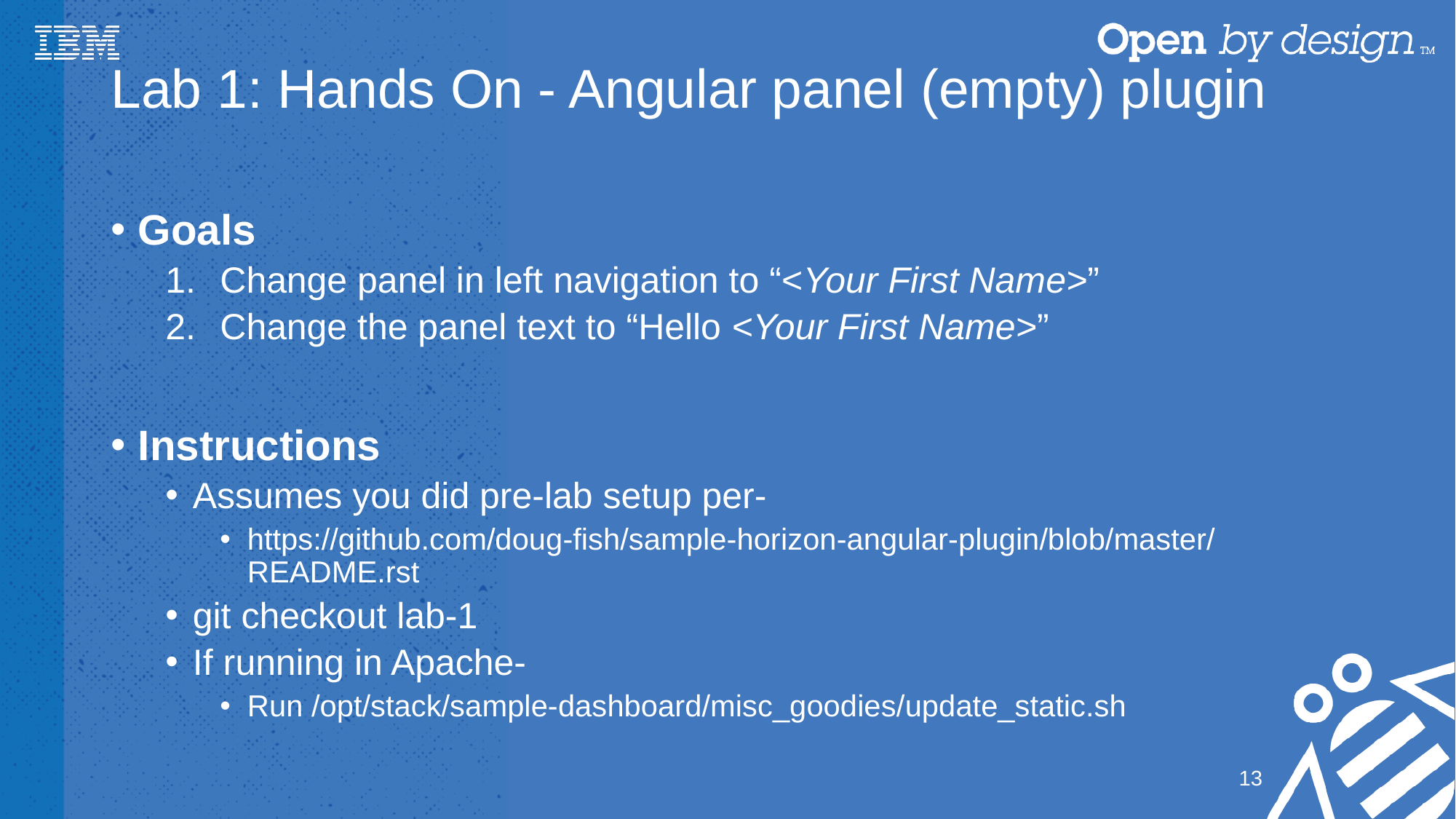

# Lab 1: Hands On - Angular panel (empty) plugin

Goals
Change panel in left navigation to “<Your First Name>”
Change the panel text to “Hello <Your First Name>”

Instructions
Assumes you did pre-lab setup per-
https://github.com/doug-fish/sample-horizon-angular-plugin/blob/master/README.rst
git checkout lab-1
If running in Apache-
﻿Run /opt/stack/sample-dashboard/misc_goodies/﻿update_static.sh
13